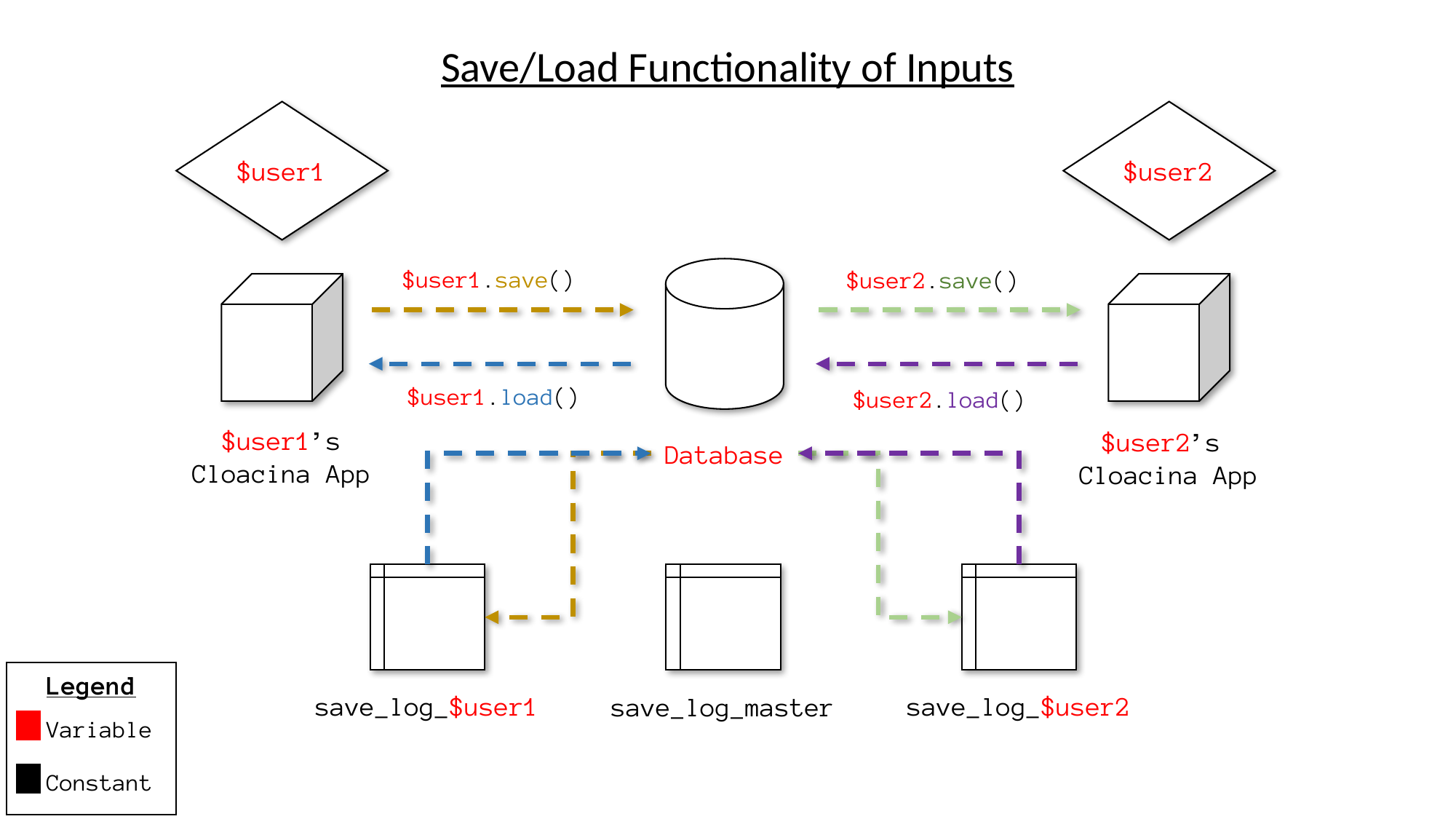

Save/Load Functionality of Inputs

$user1

$user2
$user1.save()

Database
$user2.save()

$user1.load()
$user2.load()
$user1’s
Cloacina App
$user2’s
Cloacina App

Legend
save_log_$user1
save_log_$user2
save_log_master
Variable

Constant